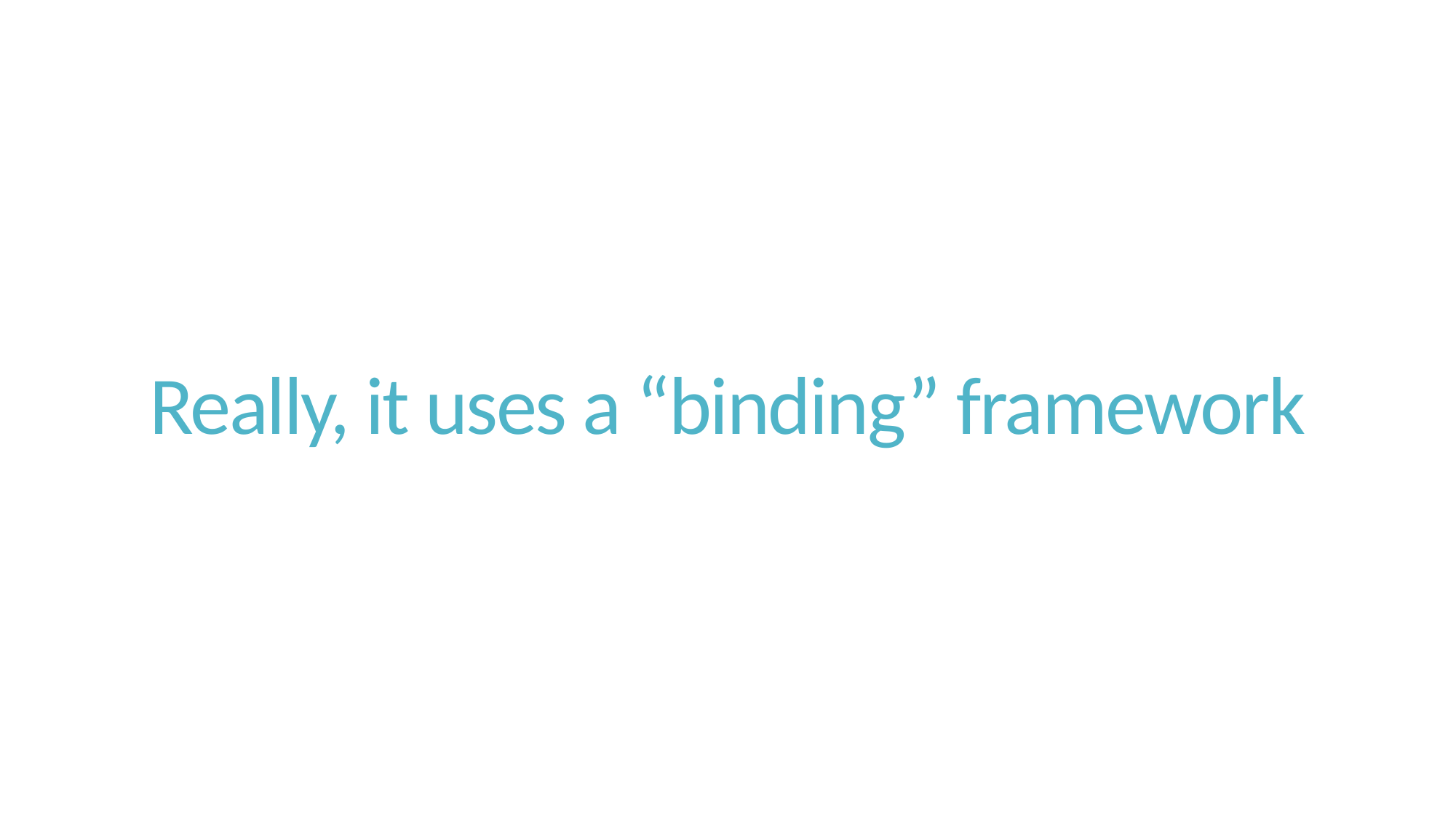

# Really, it uses a “binding” framework